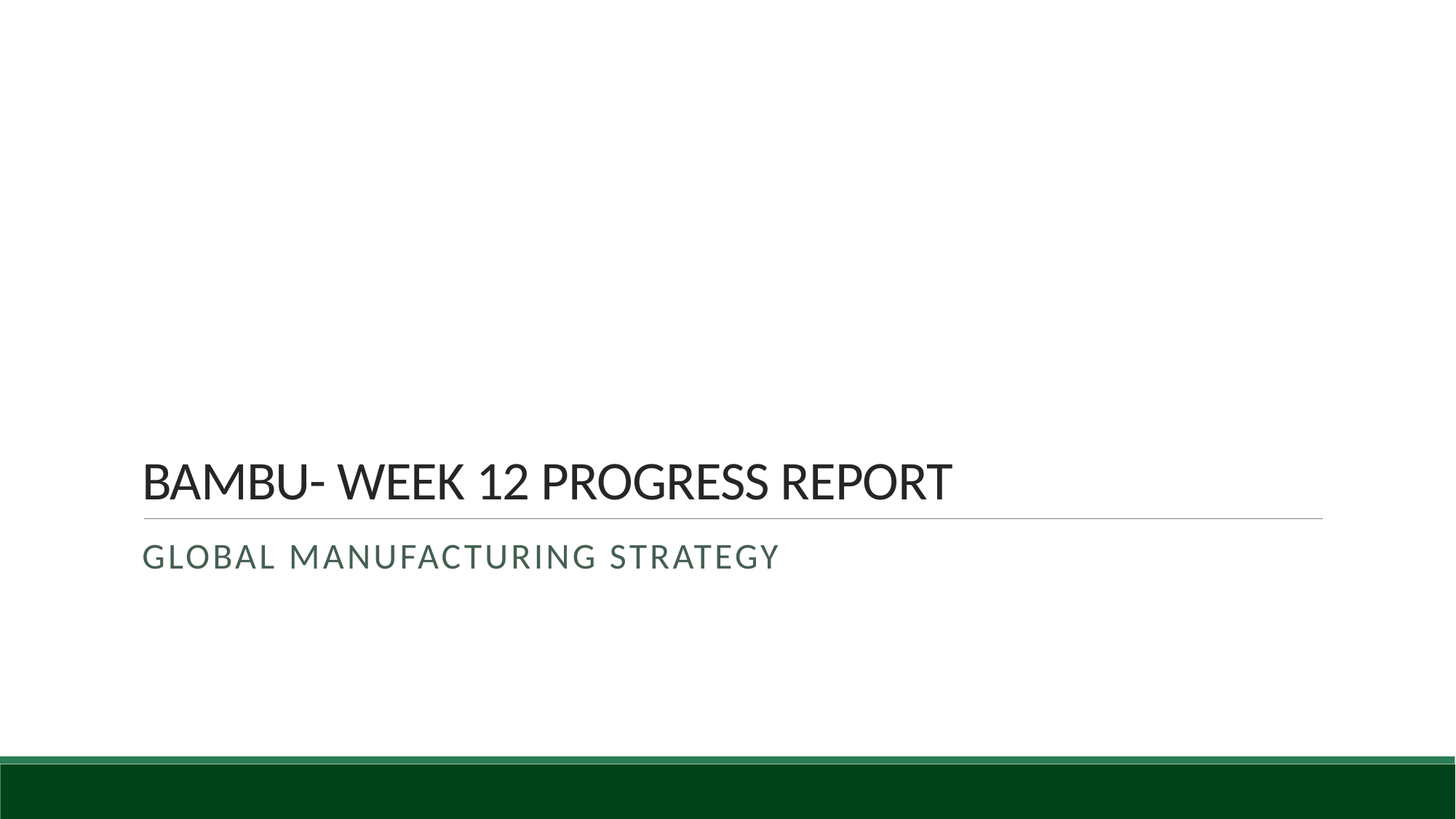

# BAMBU- WEEK 12 PROGRESS REPORT
Global Manufacturing Strategy